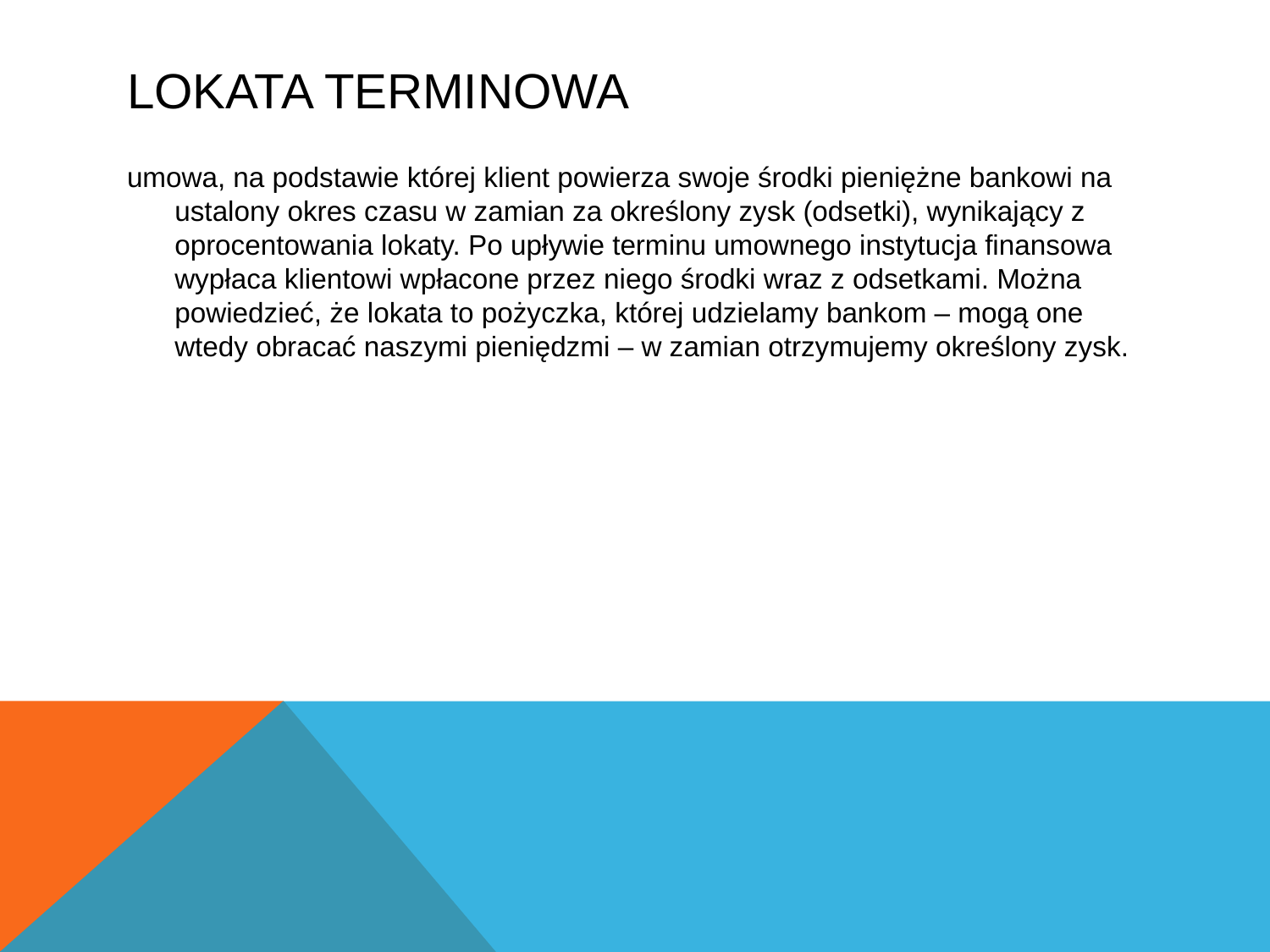

# Lokata terminowa
umowa, na podstawie której klient powierza swoje środki pieniężne bankowi na ustalony okres czasu w zamian za określony zysk (odsetki), wynikający z oprocentowania lokaty. Po upływie terminu umownego instytucja finansowa wypłaca klientowi wpłacone przez niego środki wraz z odsetkami. Można powiedzieć, że lokata to pożyczka, której udzielamy bankom – mogą one wtedy obracać naszymi pieniędzmi – w zamian otrzymujemy określony zysk.